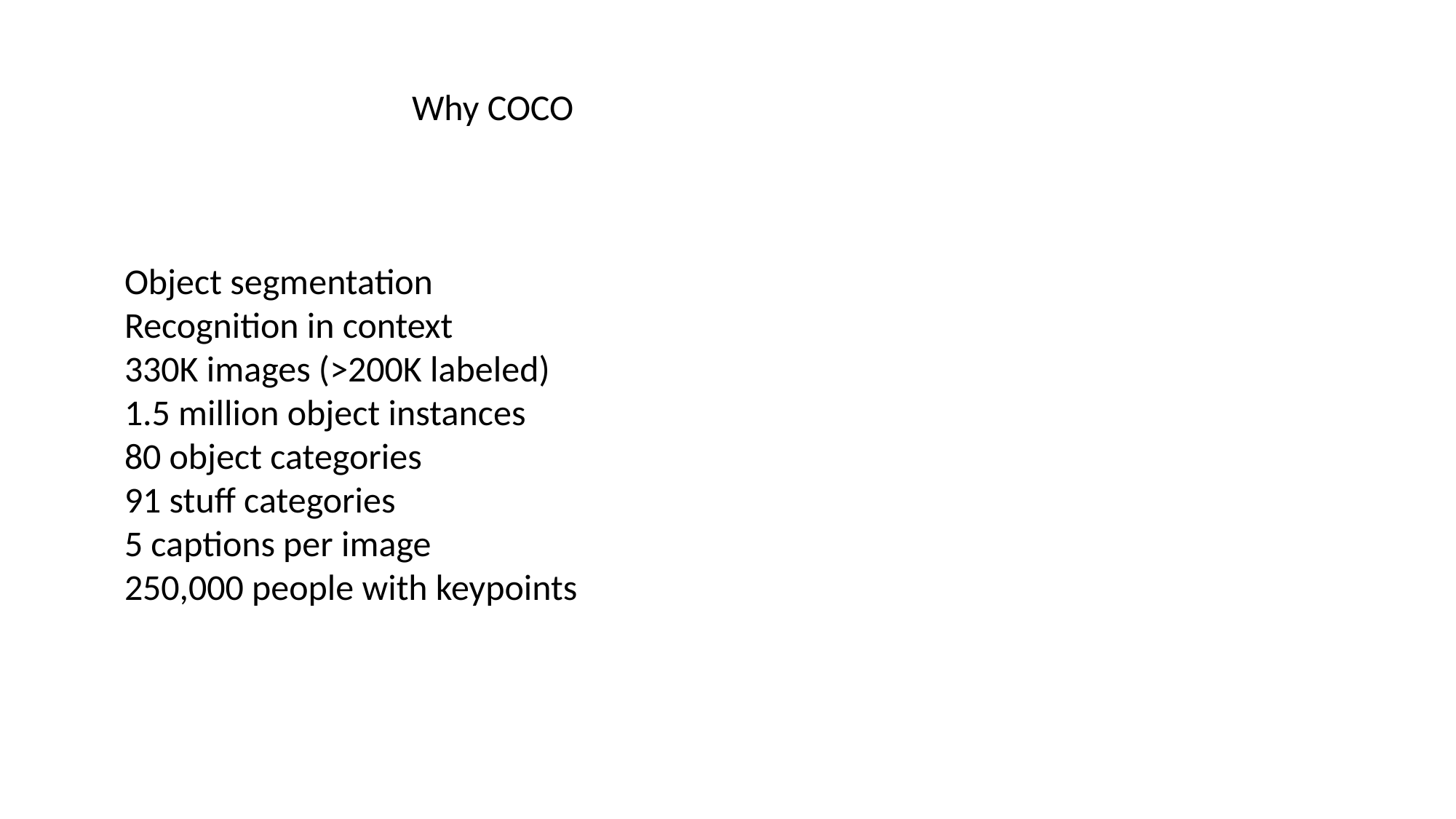

Why COCO
Object segmentation
Recognition in context
330K images (>200K labeled)
1.5 million object instances
80 object categories
91 stuff categories
5 captions per image
250,000 people with keypoints